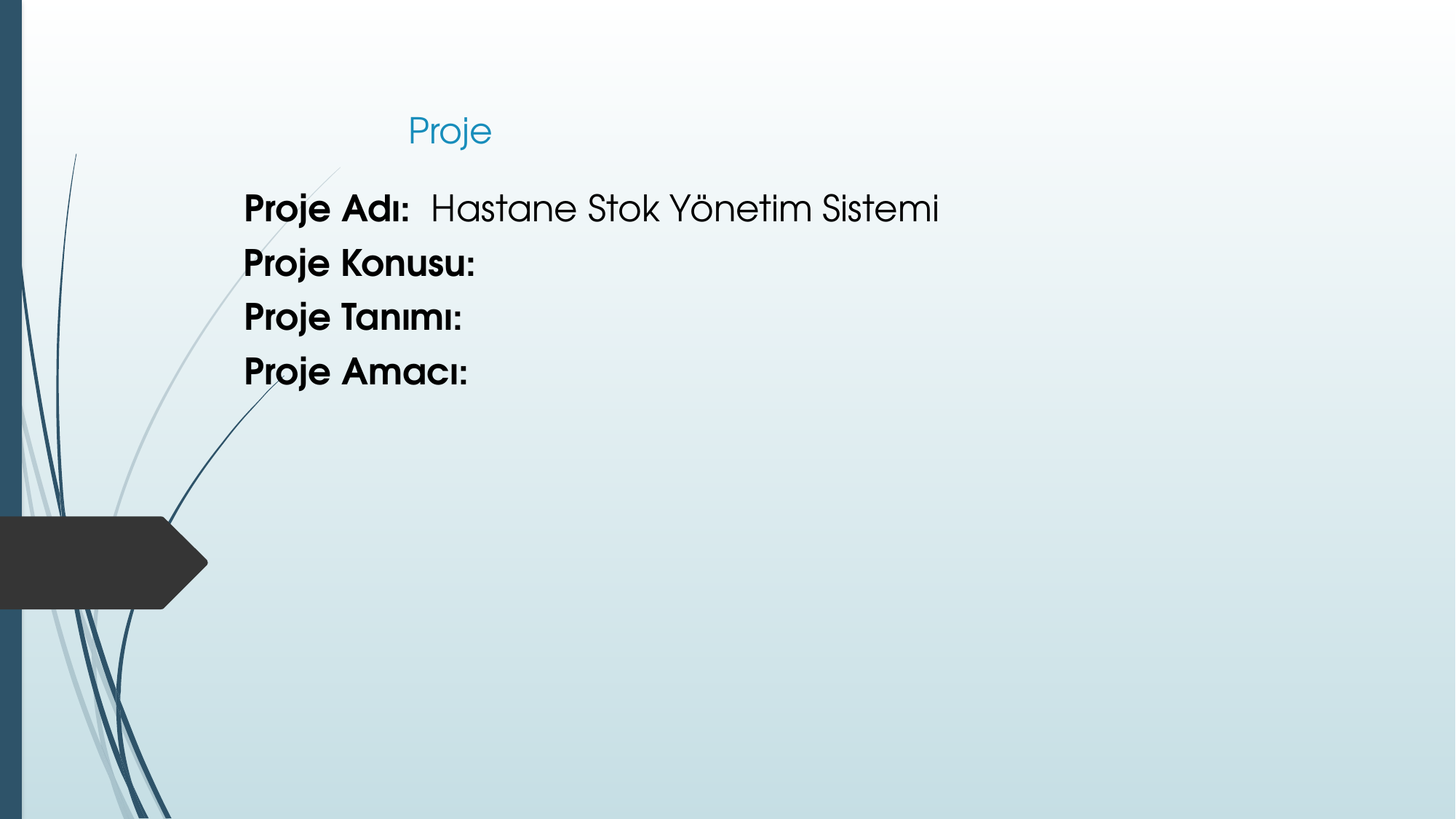

# Proje
     Proje Adı:  Hastane Stok Yönetim Sistemi
     Proje Konusu:
     Proje Tanımı:
     Proje Amacı: